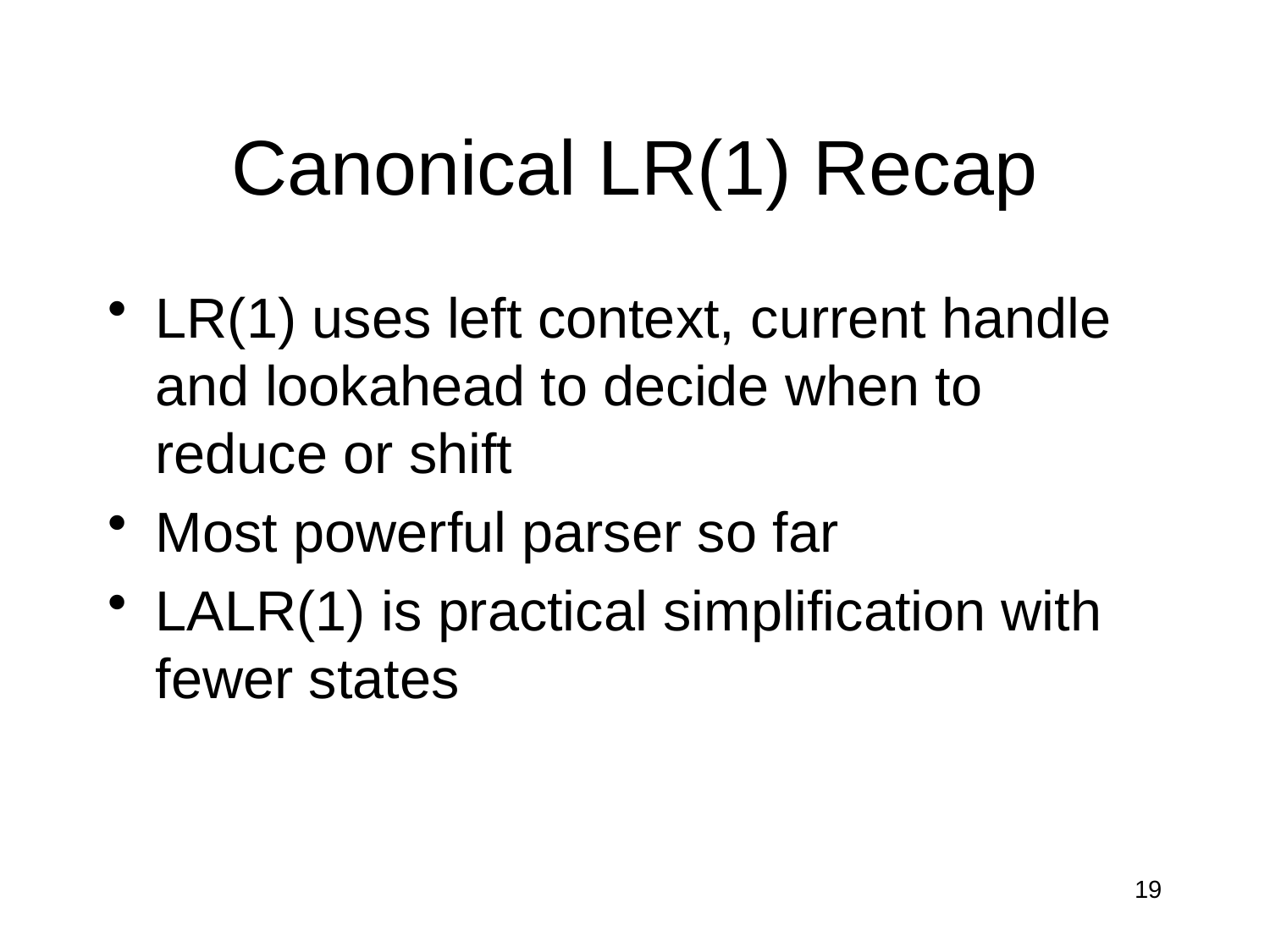

# Canonical LR(1) Recap
LR(1) uses left context, current handle and lookahead to decide when to reduce or shift
Most powerful parser so far
LALR(1) is practical simplification with fewer states

19